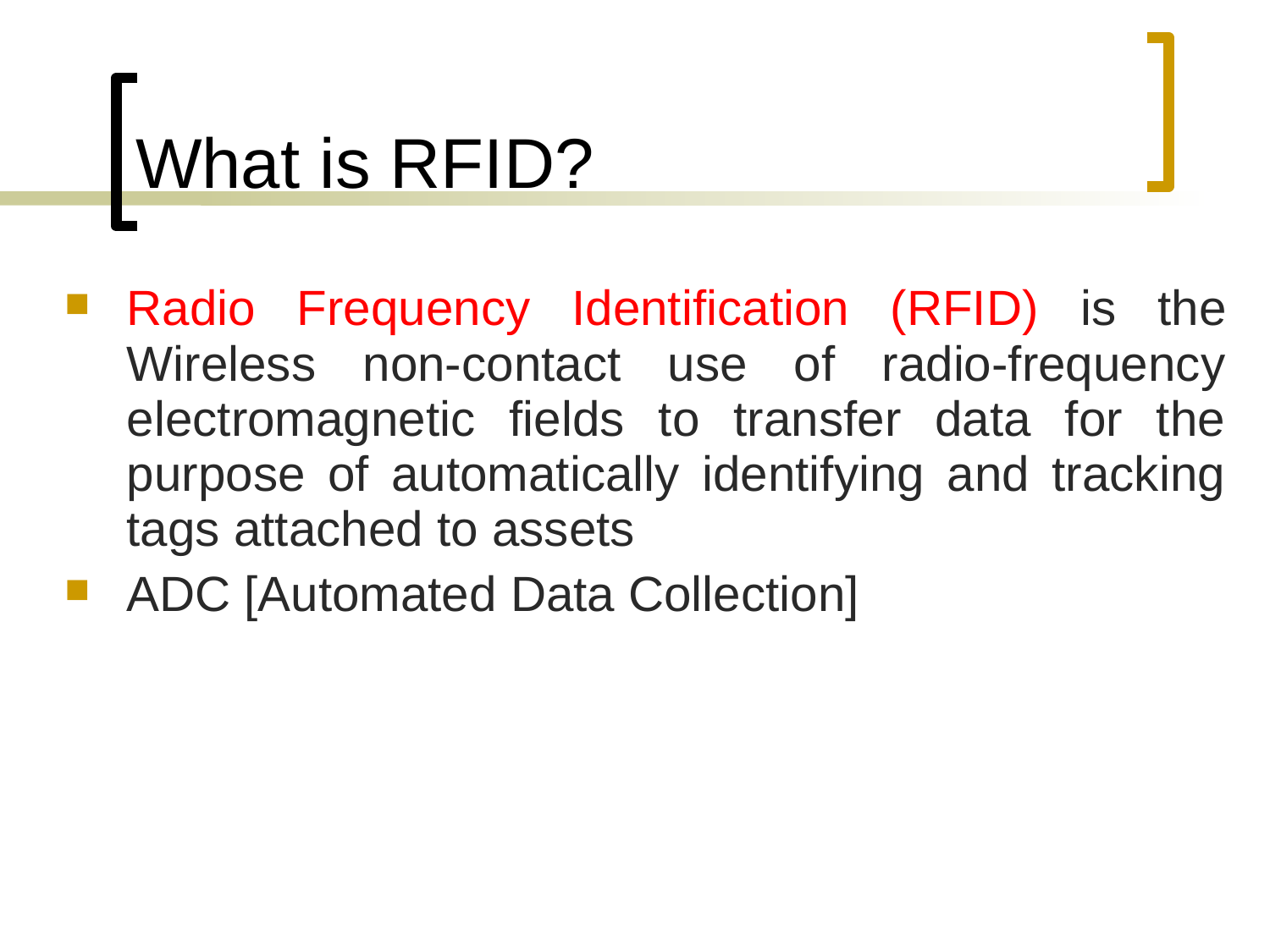

What is RFID?
Radio Frequency Identification (RFID) is the Wireless non-contact use of radio-frequency electromagnetic fields to transfer data for the purpose of automatically identifying and tracking tags attached to assets
ADC [Automated Data Collection]